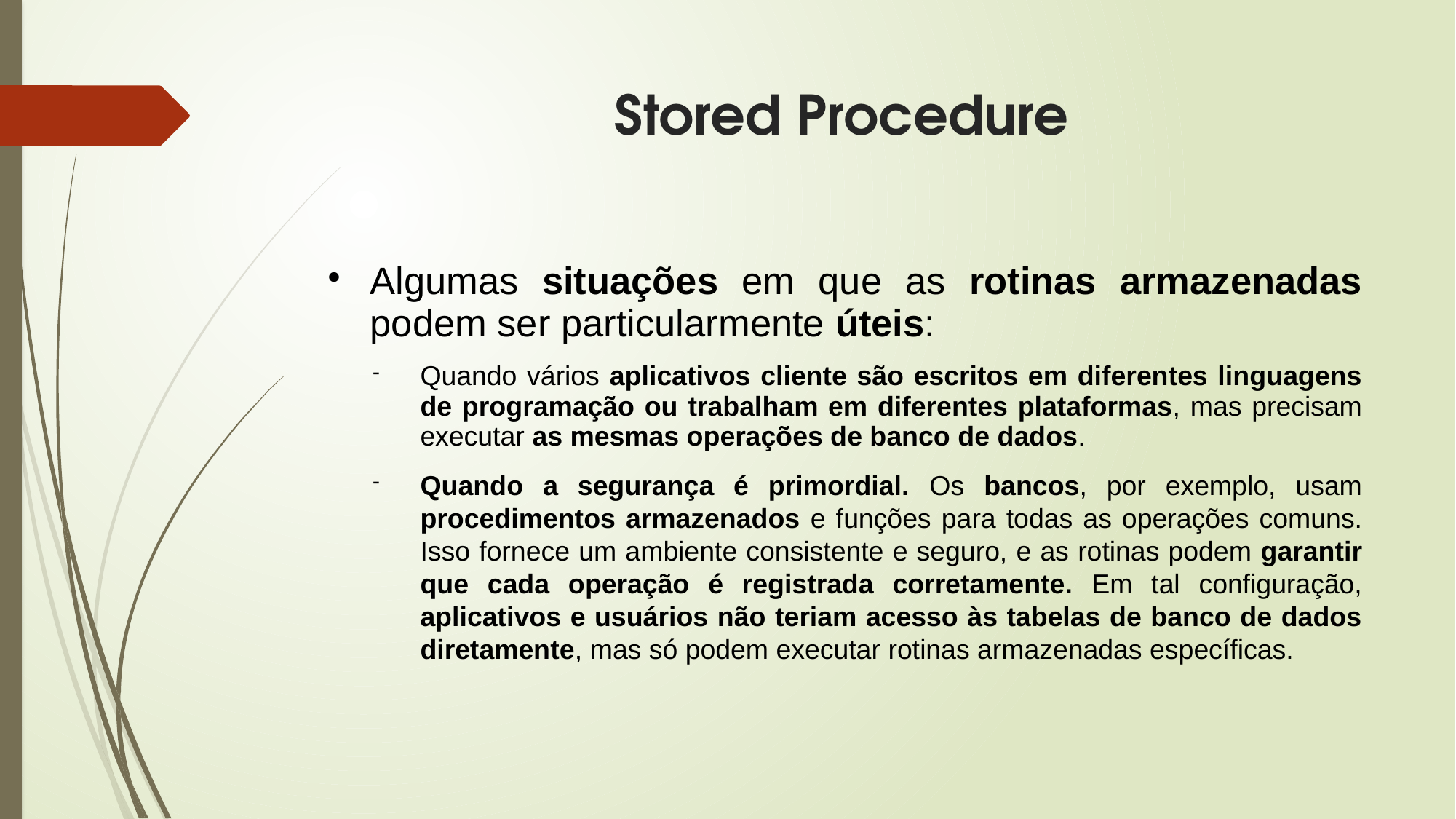

# Stored Procedure
Algumas situações em que as rotinas armazenadas podem ser particularmente úteis:
Quando vários aplicativos cliente são escritos em diferentes linguagens de programação ou trabalham em diferentes plataformas, mas precisam executar as mesmas operações de banco de dados.
Quando a segurança é primordial. Os bancos, por exemplo, usam procedimentos armazenados e funções para todas as operações comuns. Isso fornece um ambiente consistente e seguro, e as rotinas podem garantir que cada operação é registrada corretamente. Em tal configuração, aplicativos e usuários não teriam acesso às tabelas de banco de dados diretamente, mas só podem executar rotinas armazenadas específicas.